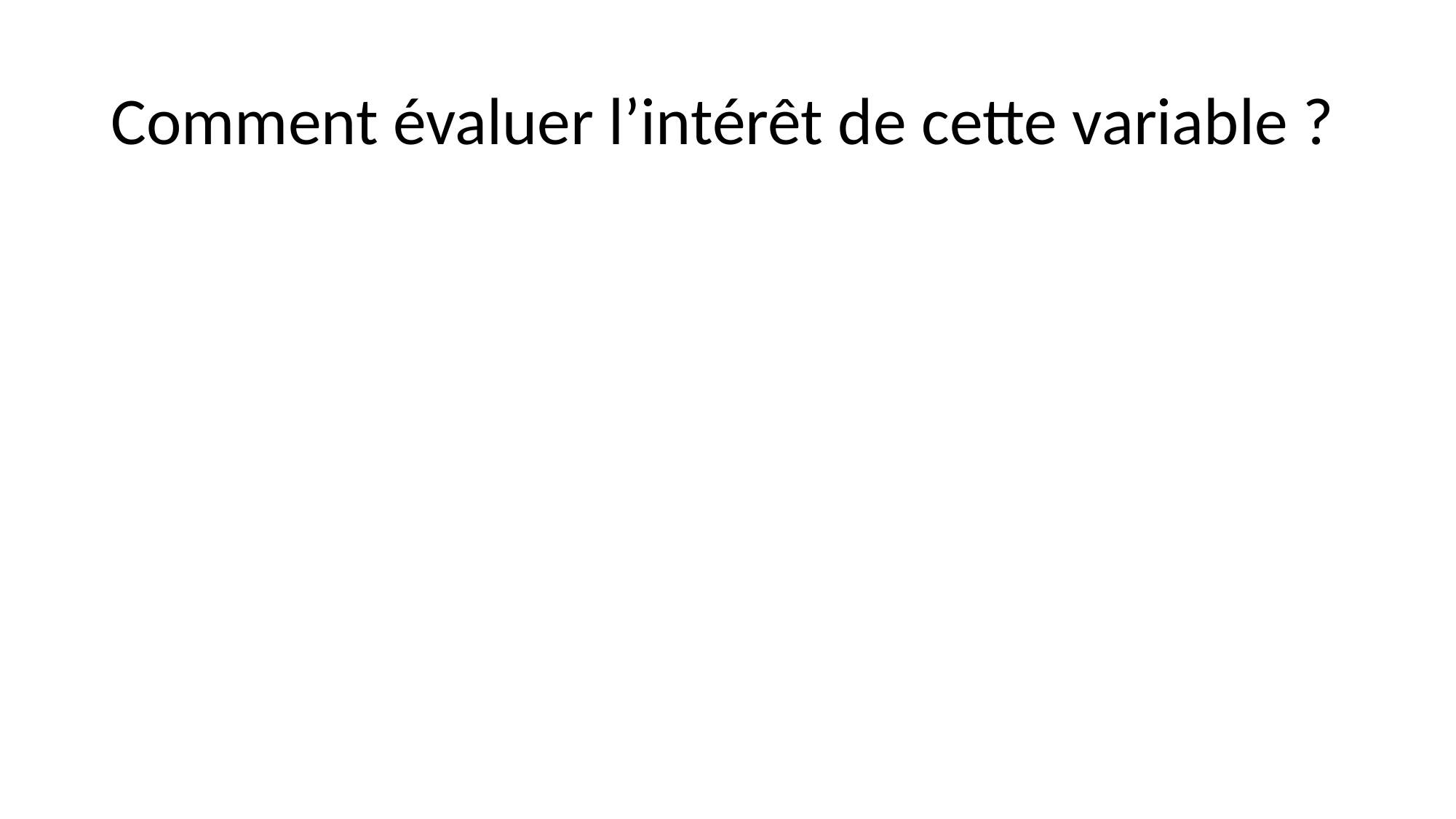

# Comment évaluer l’intérêt de cette variable ?